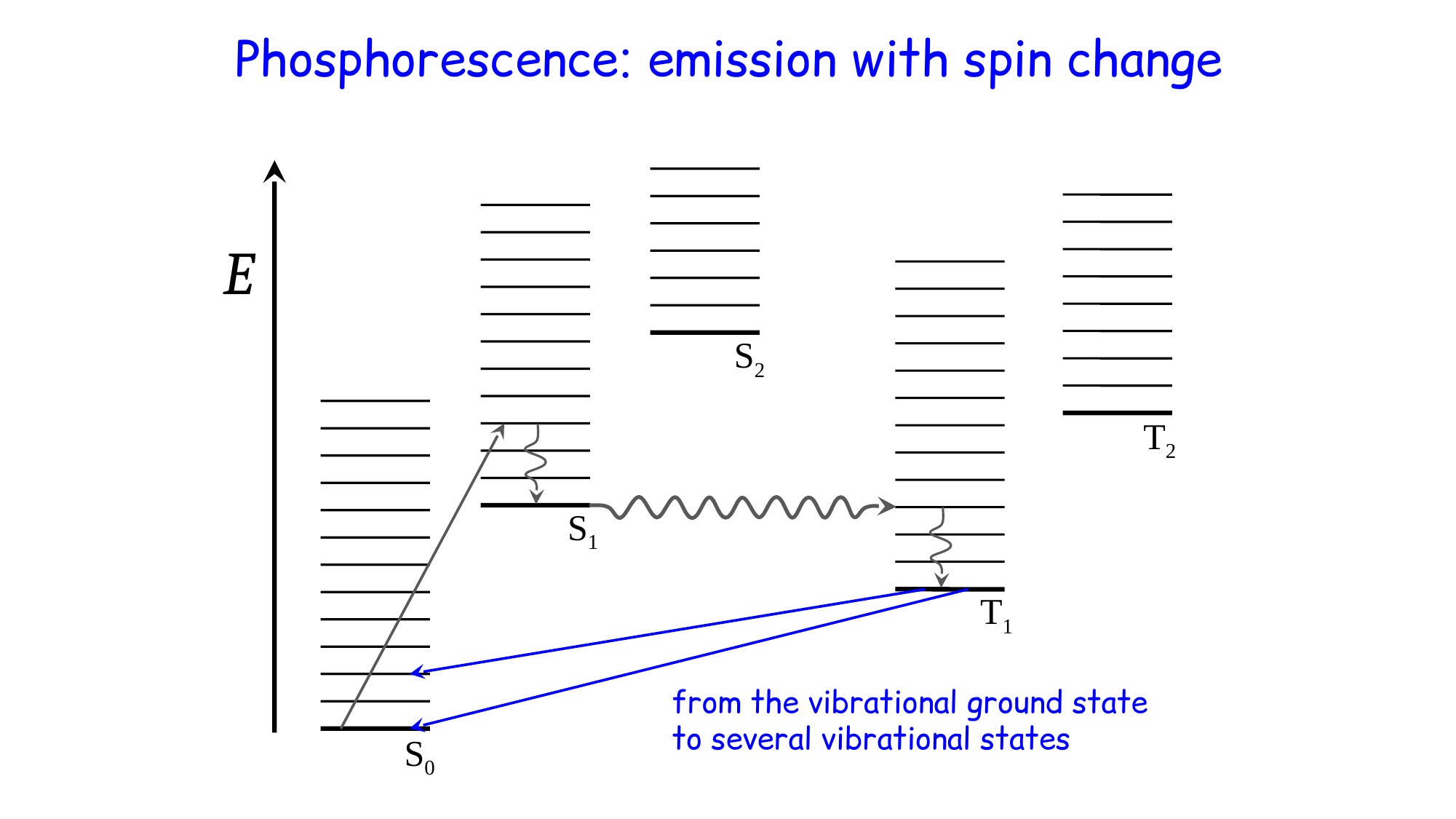

Phosphorescence: emission with spin change

E

S2

T2

S1

T1

from the vibrational ground state
to several vibrational states

S0